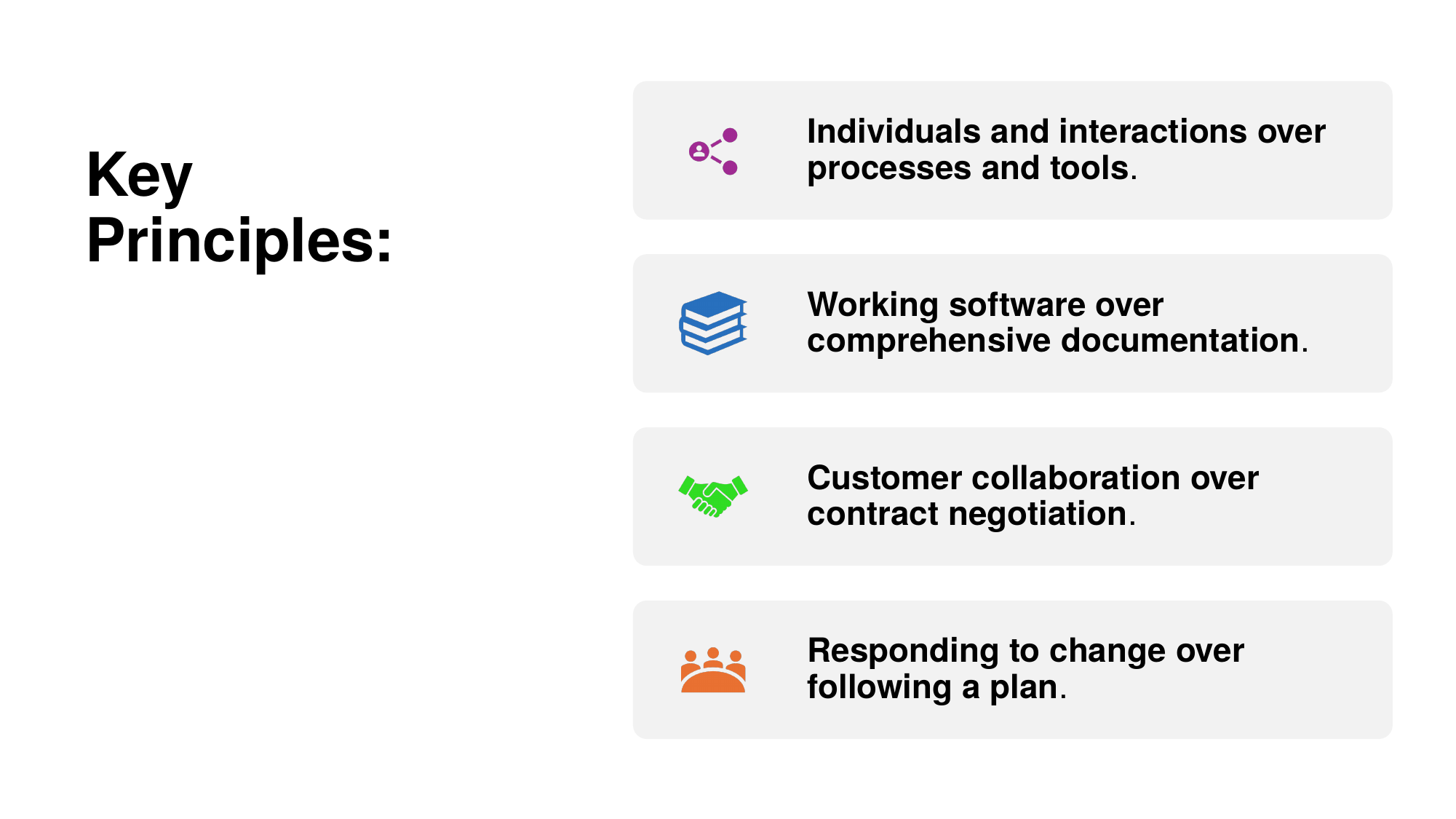

Individuals and interactions over processes and tools.
Working software over comprehensive documentation.
Customer collaboration over contract negotiation.
Responding to change over following a plan.
# Key Principles: